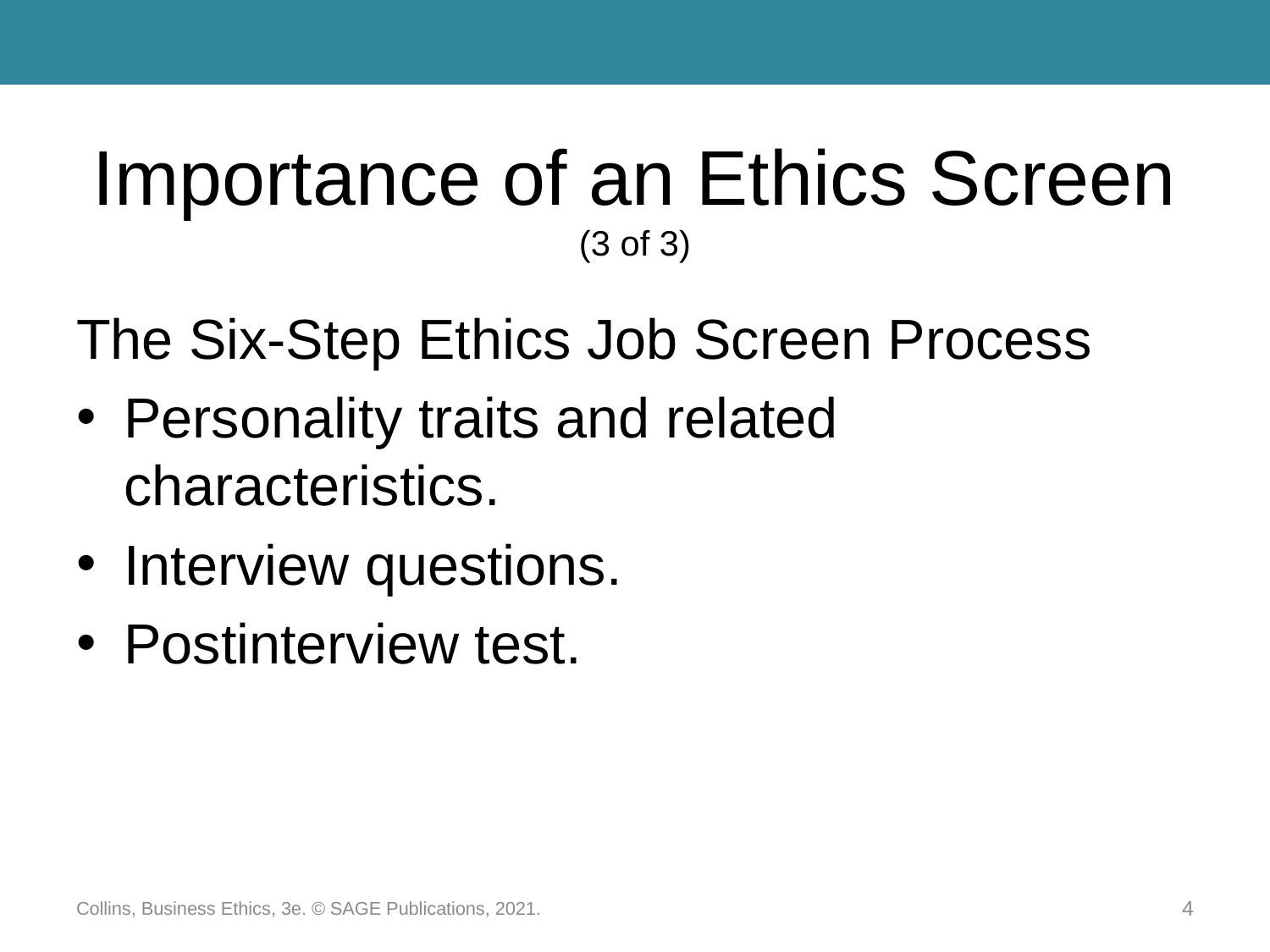

# Importance of an Ethics Screen (3 of 3)
The Six-Step Ethics Job Screen Process
Personality traits and related characteristics.
Interview questions.
Postinterview test.
Collins, Business Ethics, 3e. © SAGE Publications, 2021.
4